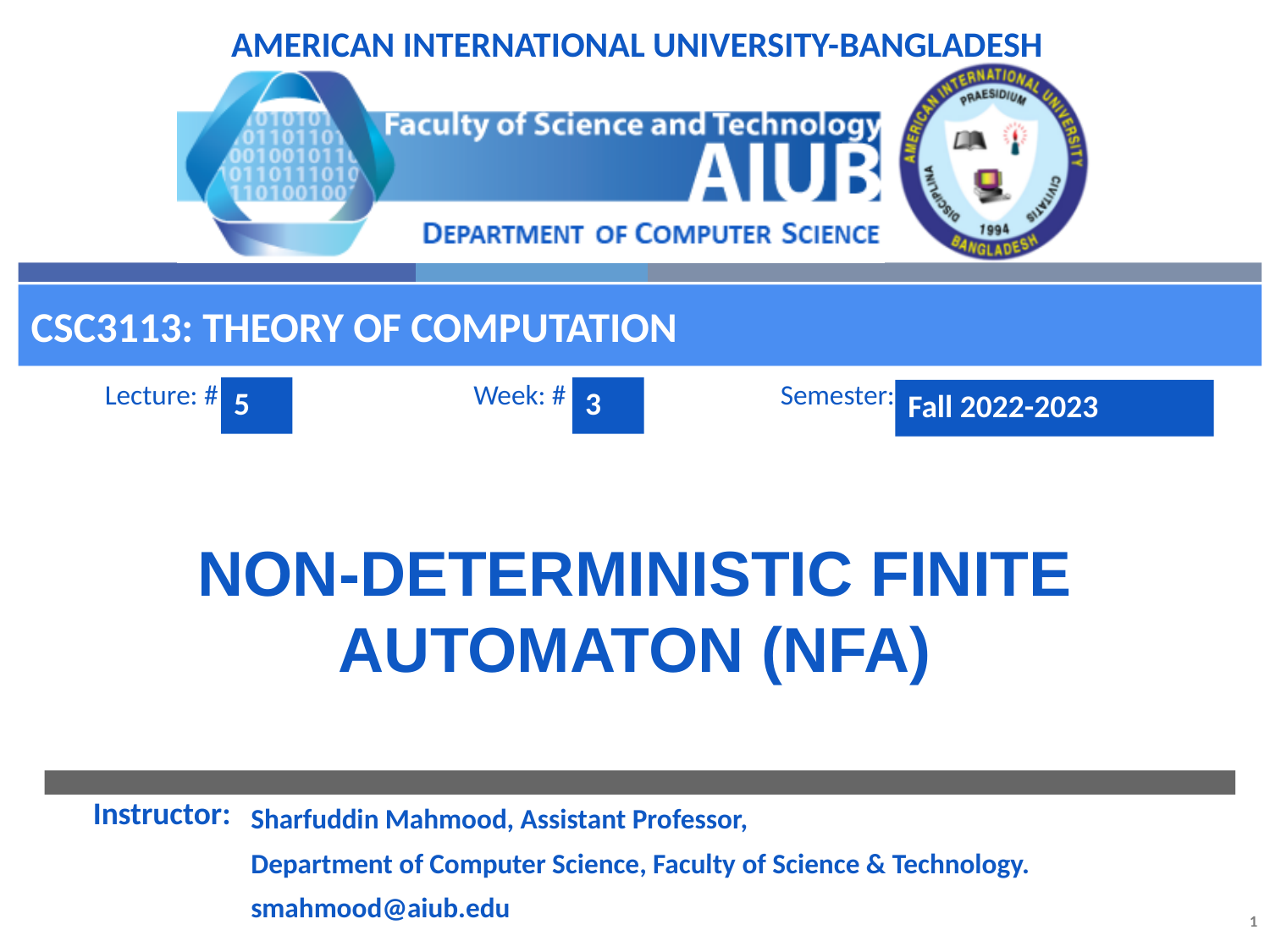

CSC3113: Theory of Computation
5
3
Fall 2022-2023

# Non-deterministic Finite Automaton (NFA)
Sharfuddin Mahmood, Assistant Professor,
Department of Computer Science, Faculty of Science & Technology.
smahmood@aiub.edu